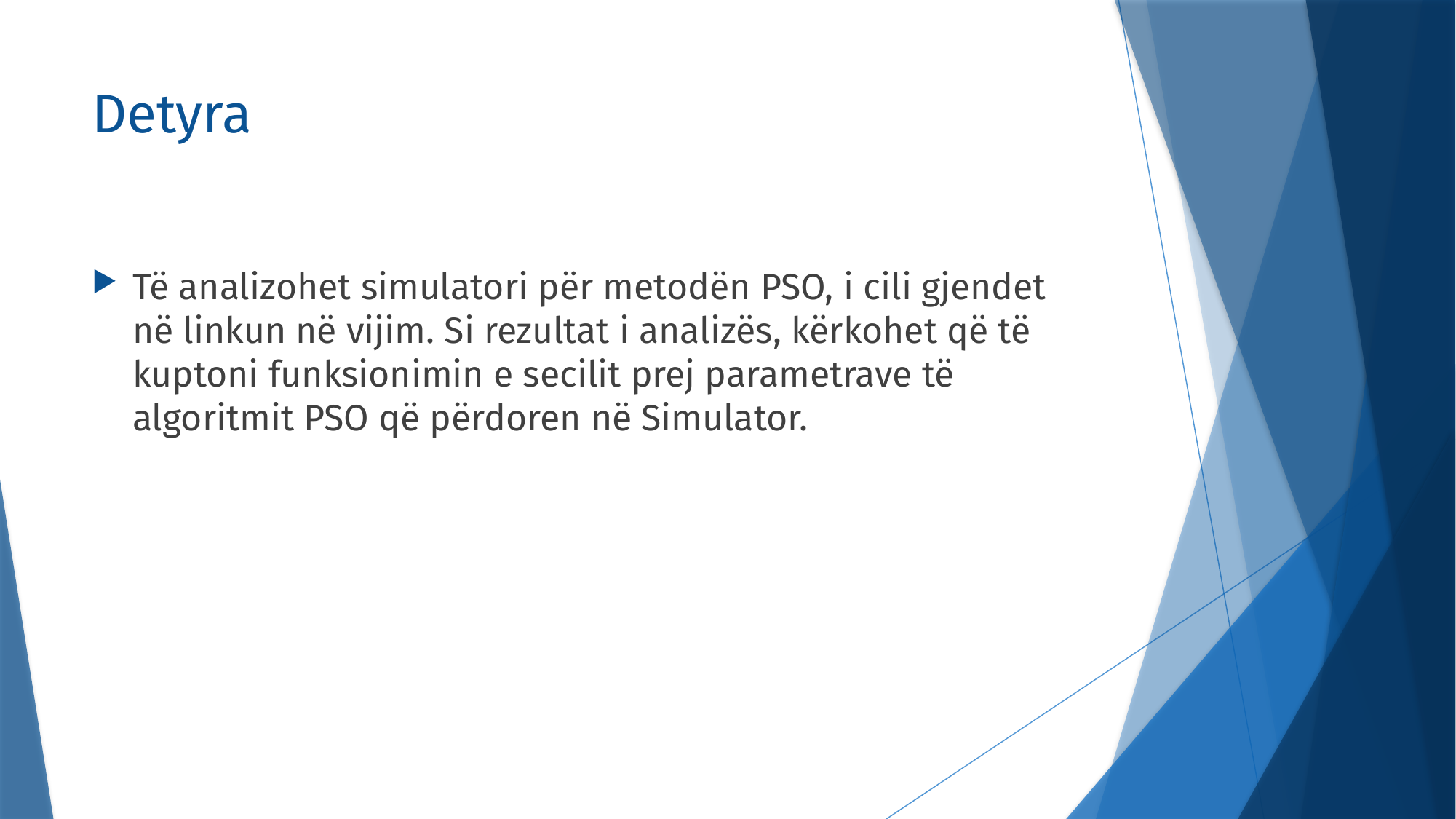

# Detyra
Të analizohet simulatori për metodën PSO, i cili gjendet në linkun në vijim. Si rezultat i analizës, kërkohet që të kuptoni funksionimin e secilit prej parametrave të algoritmit PSO që përdoren në Simulator.